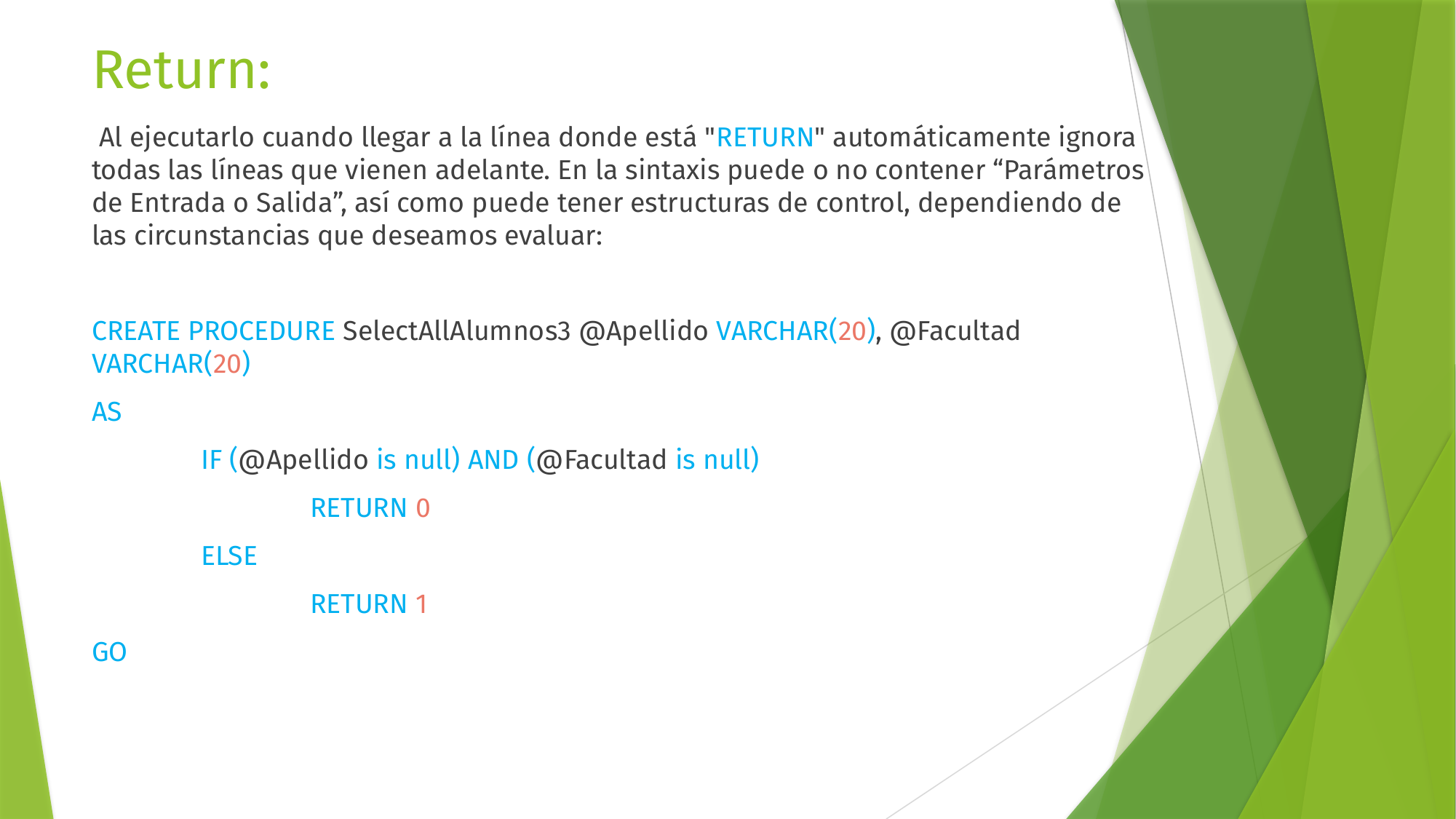

# Return:
 Al ejecutarlo cuando llegar a la línea donde está "RETURN" automáticamente ignora todas las líneas que vienen adelante. En la sintaxis puede o no contener “Parámetros de Entrada o Salida”, así como puede tener estructuras de control, dependiendo de las circunstancias que deseamos evaluar:

CREATE PROCEDURE SelectAllAlumnos3 @Apellido VARCHAR(20), @Facultad VARCHAR(20)
AS
	IF (@Apellido is null) AND (@Facultad is null)
		RETURN 0
	ELSE
		RETURN 1
GO